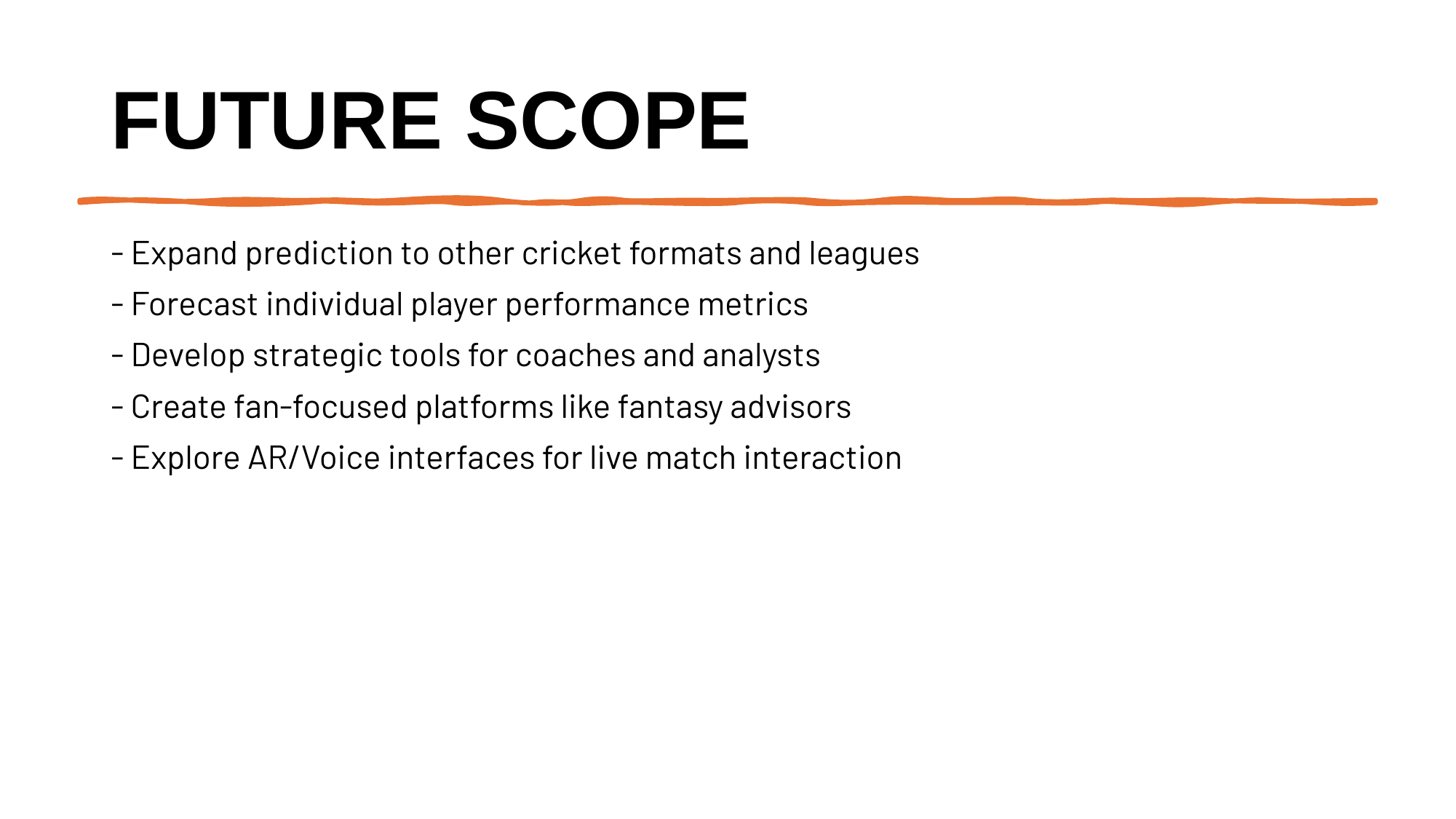

# Future scope

- Expand prediction to other cricket formats and leagues
- Forecast individual player performance metrics
- Develop strategic tools for coaches and analysts
- Create fan-focused platforms like fantasy advisors
- Explore AR/Voice interfaces for live match interaction